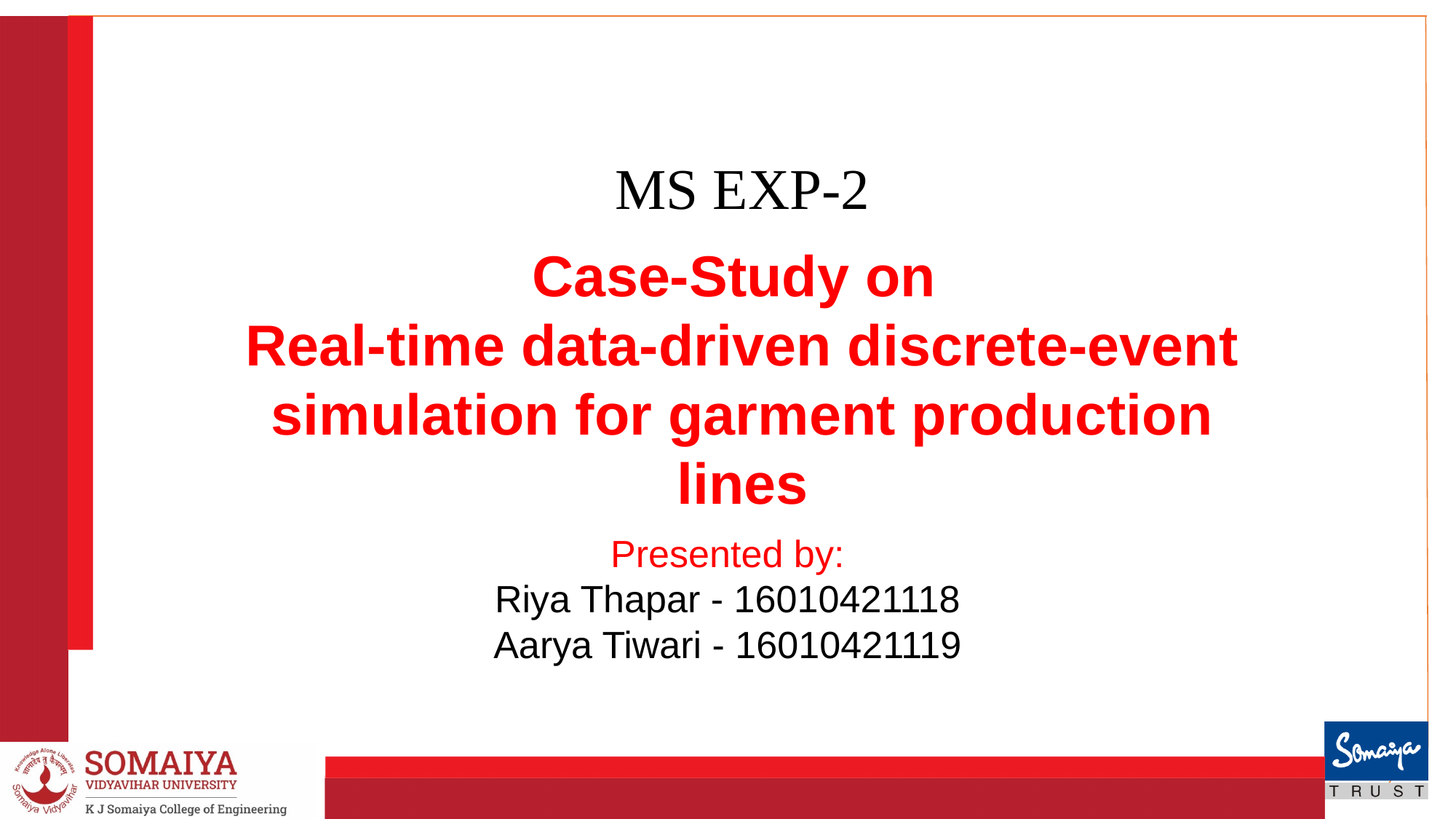

MS EXP-2

Case-Study on
Real-time data-driven discrete-event simulation for garment production lines

Presented by:
Riya Thapar - 16010421118
Aarya Tiwari - 16010421119